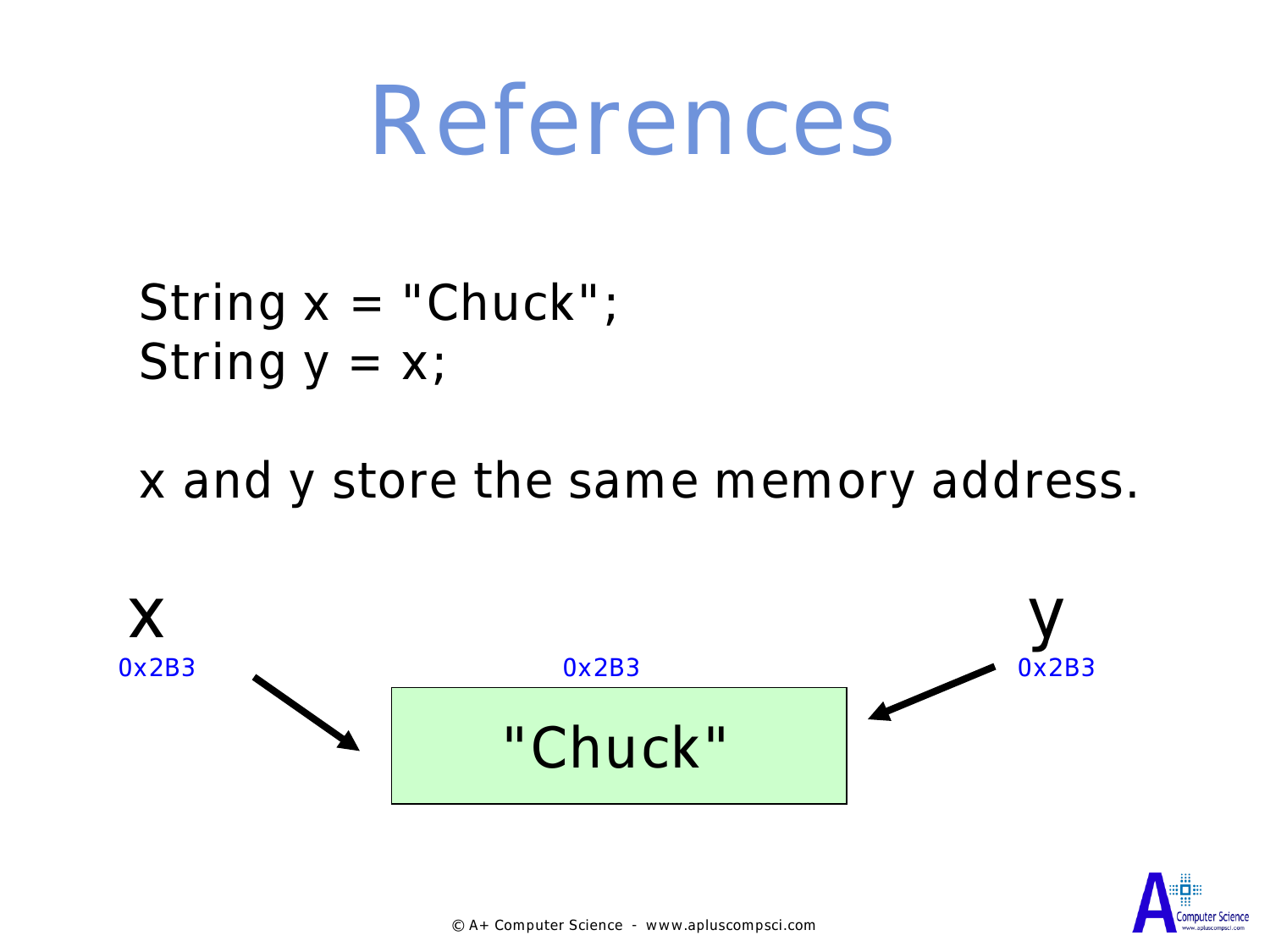

References
String x = "Chuck";
String y = x;
x and y store the same memory address.
x
y

0x2B3
0x2B3
0x2B3
"Chuck"

© A+ Computer Science  -  www.apluscompsci.com